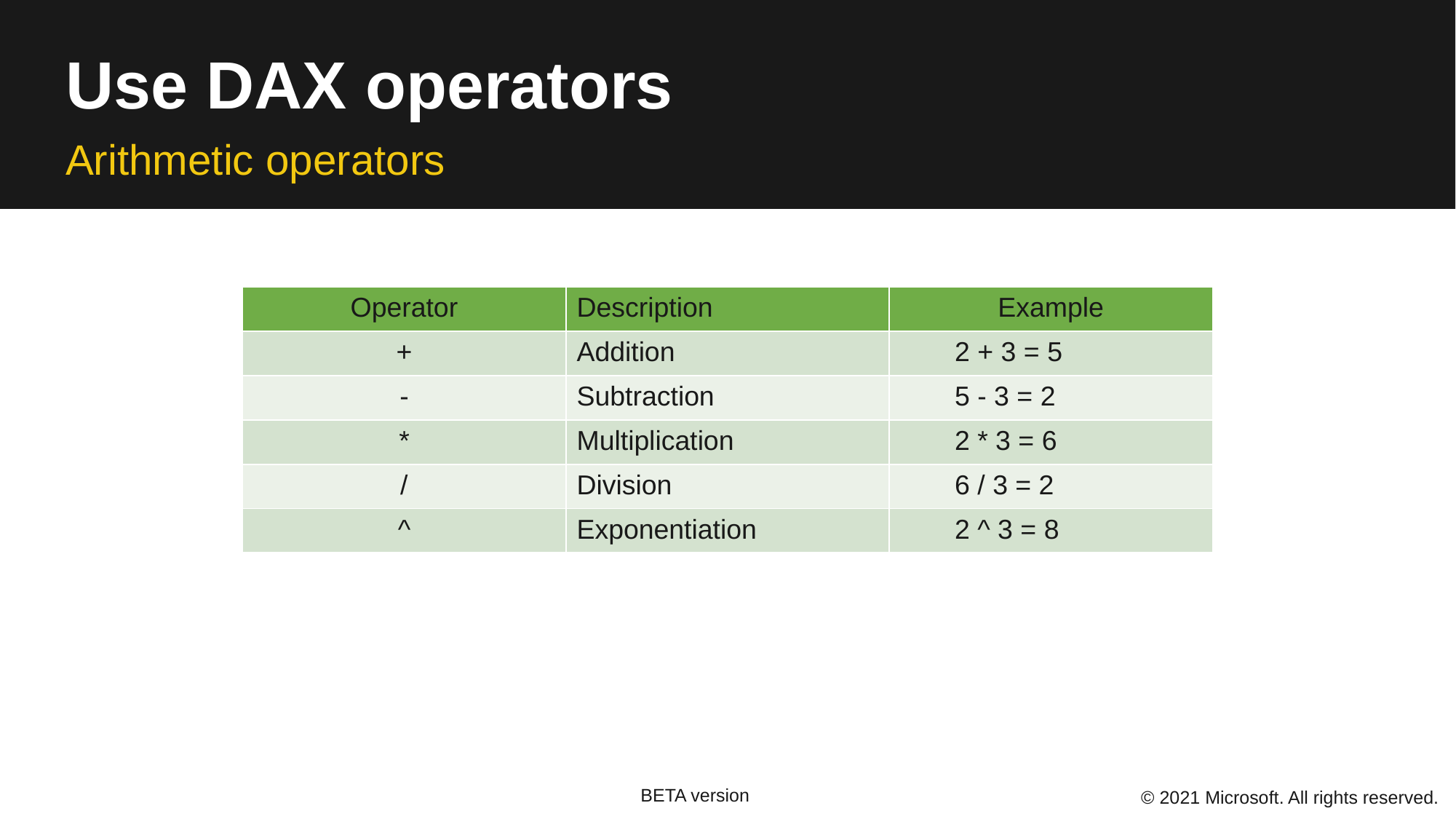

# Use DAX operators
Arithmetic operators
| Operator | Description | Example |
| --- | --- | --- |
| + | Addition | 2 + 3 = 5 |
| - | Subtraction | 5 - 3 = 2 |
| \* | Multiplication | 2 \* 3 = 6 |
| / | Division | 6 / 3 = 2 |
| ^ | Exponentiation | 2 ^ 3 = 8 |
© 2021 Microsoft. All rights reserved.